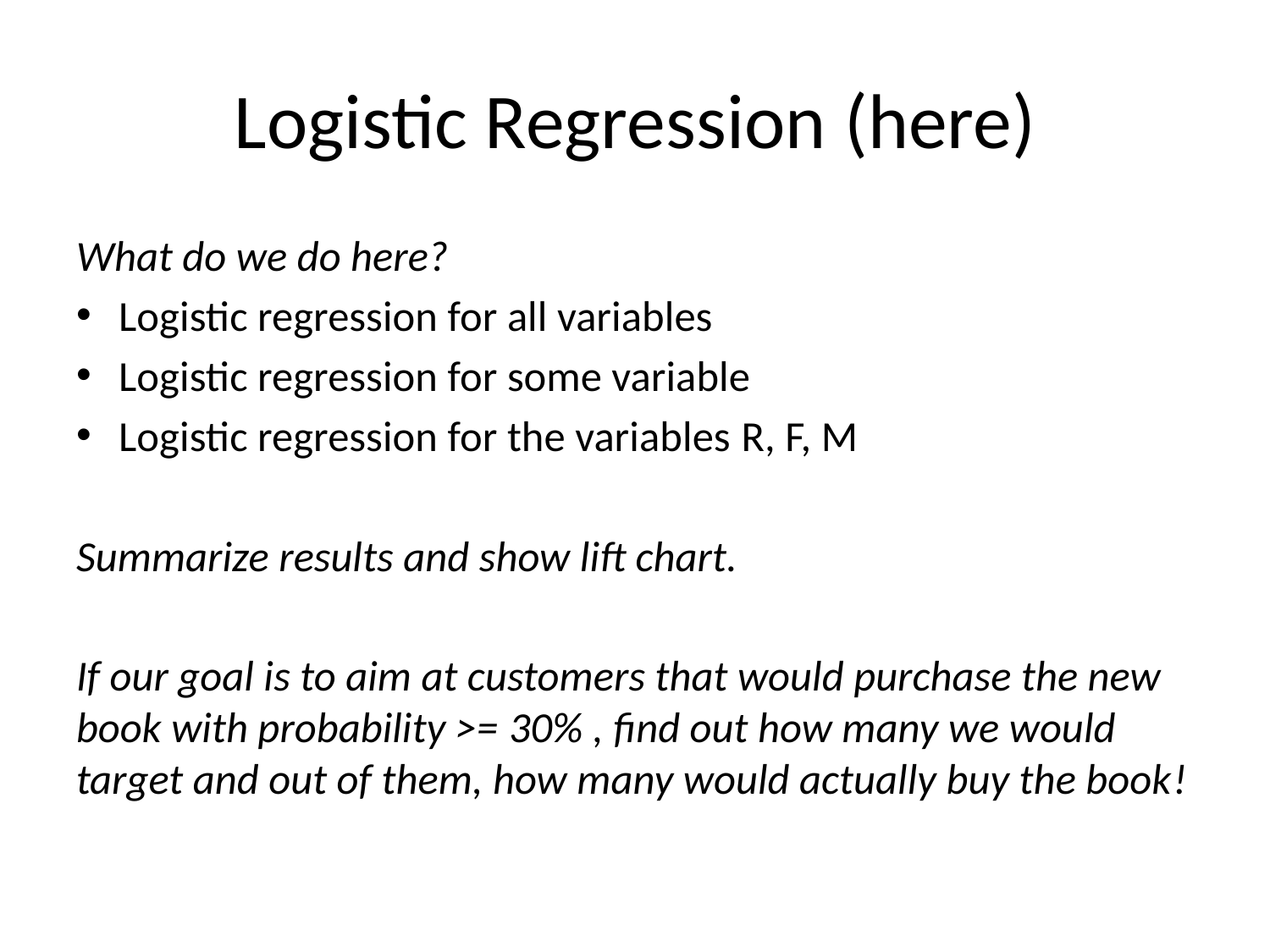

# Logistic Regression (here)
What do we do here?
Logistic regression for all variables
Logistic regression for some variable
Logistic regression for the variables R, F, M

Summarize results and show lift chart.

If our goal is to aim at customers that would purchase the new book with probability >= 30% , find out how many we would target and out of them, how many would actually buy the book!